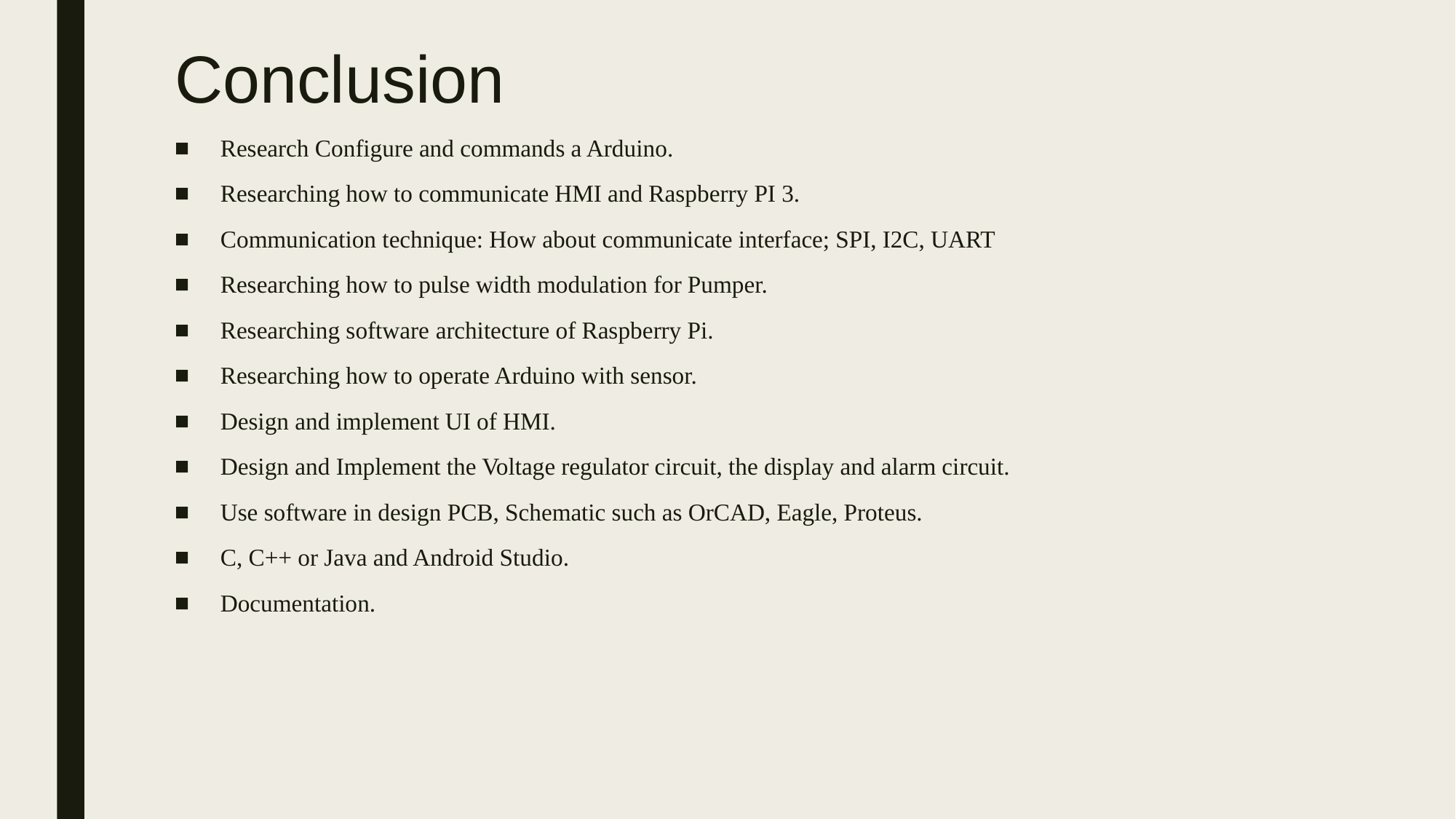

# Conclusion
Research Configure and commands a Arduino.
Researching how to communicate HMI and Raspberry PI 3.
Communication technique: How about communicate interface; SPI, I2C, UART
Researching how to pulse width modulation for Pumper.
Researching software architecture of Raspberry Pi.
Researching how to operate Arduino with sensor.
Design and implement UI of HMI.
Design and Implement the Voltage regulator circuit, the display and alarm circuit.
Use software in design PCB, Schematic such as OrCAD, Eagle, Proteus.
C, C++ or Java and Android Studio.
Documentation.